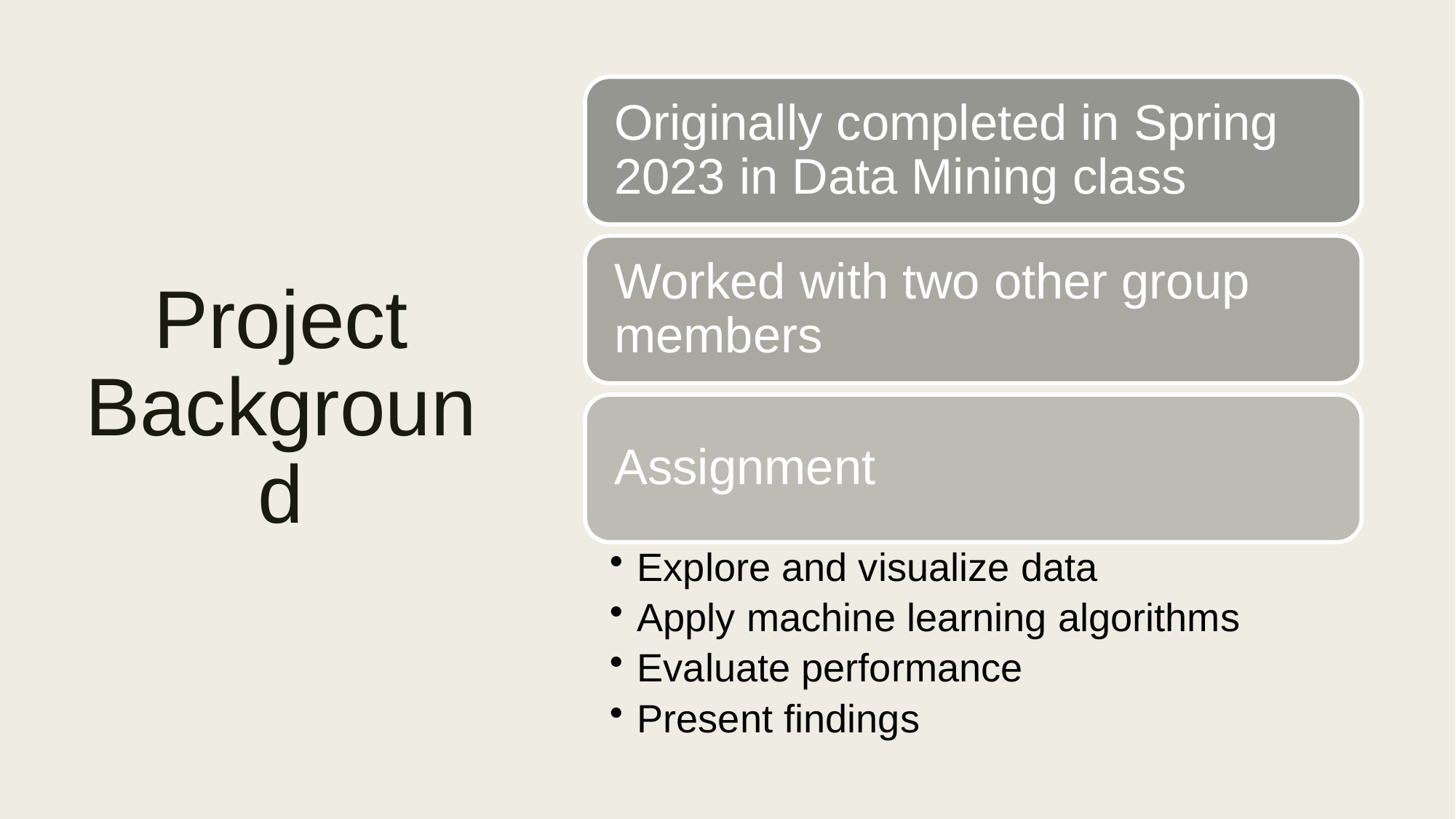

# Project Background
Originally completed in Spring 2023 in Data Mining class
Worked with two other group members
Assignment
Explore and visualize data
Apply machine learning algorithms
Evaluate performance
Present findings